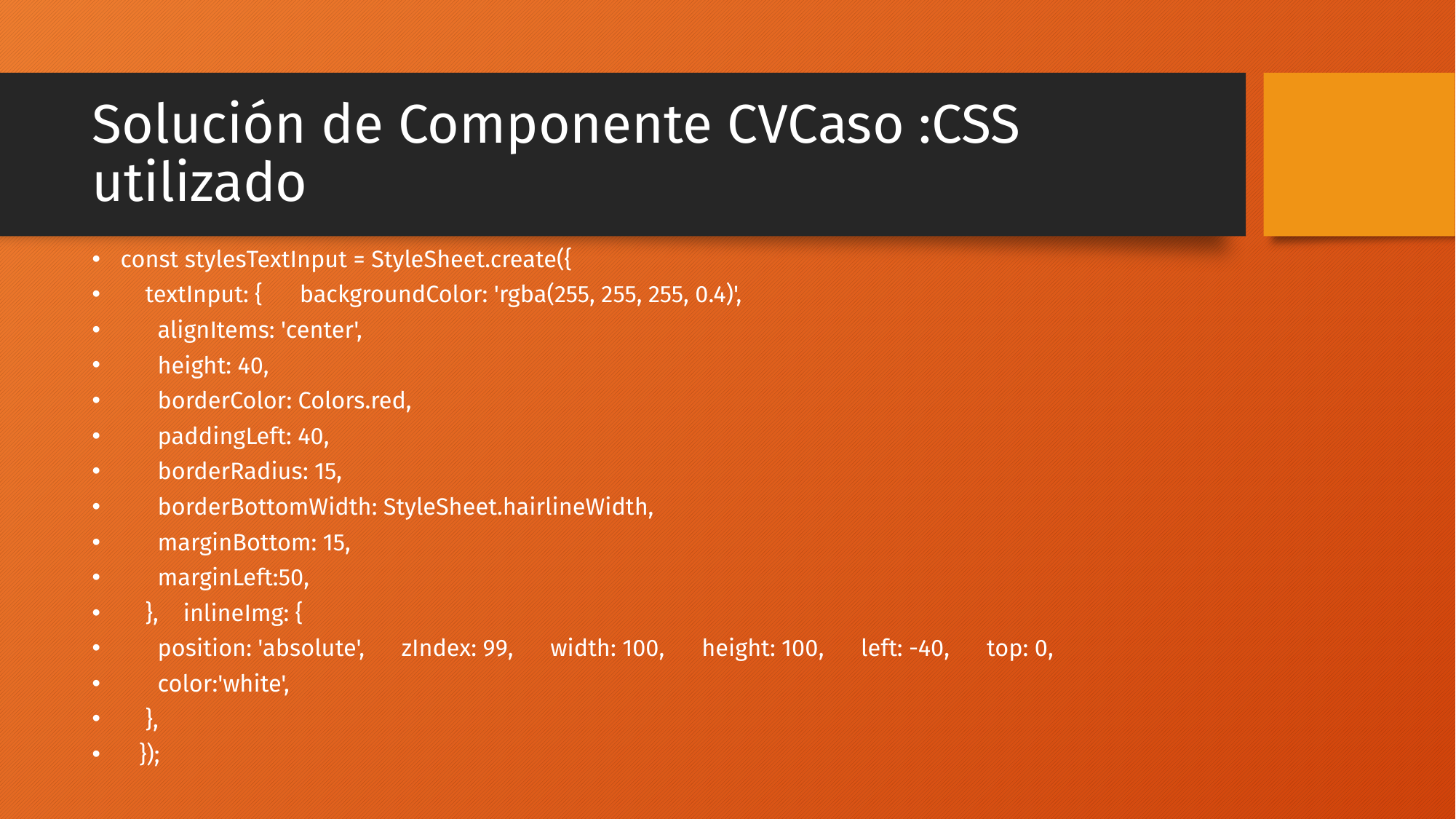

# Solución de Componente CVCaso :CSS utilizado
const stylesTextInput = StyleSheet.create({
    textInput: {      backgroundColor: 'rgba(255, 255, 255, 0.4)',
      alignItems: 'center',
      height: 40,
      borderColor: Colors.red,
      paddingLeft: 40,
      borderRadius: 15,
      borderBottomWidth: StyleSheet.hairlineWidth,
      marginBottom: 15,
      marginLeft:50,
    },    inlineImg: {
      position: 'absolute',      zIndex: 99,      width: 100,      height: 100,      left: -40,      top: 0,
      color:'white',
    },
   });